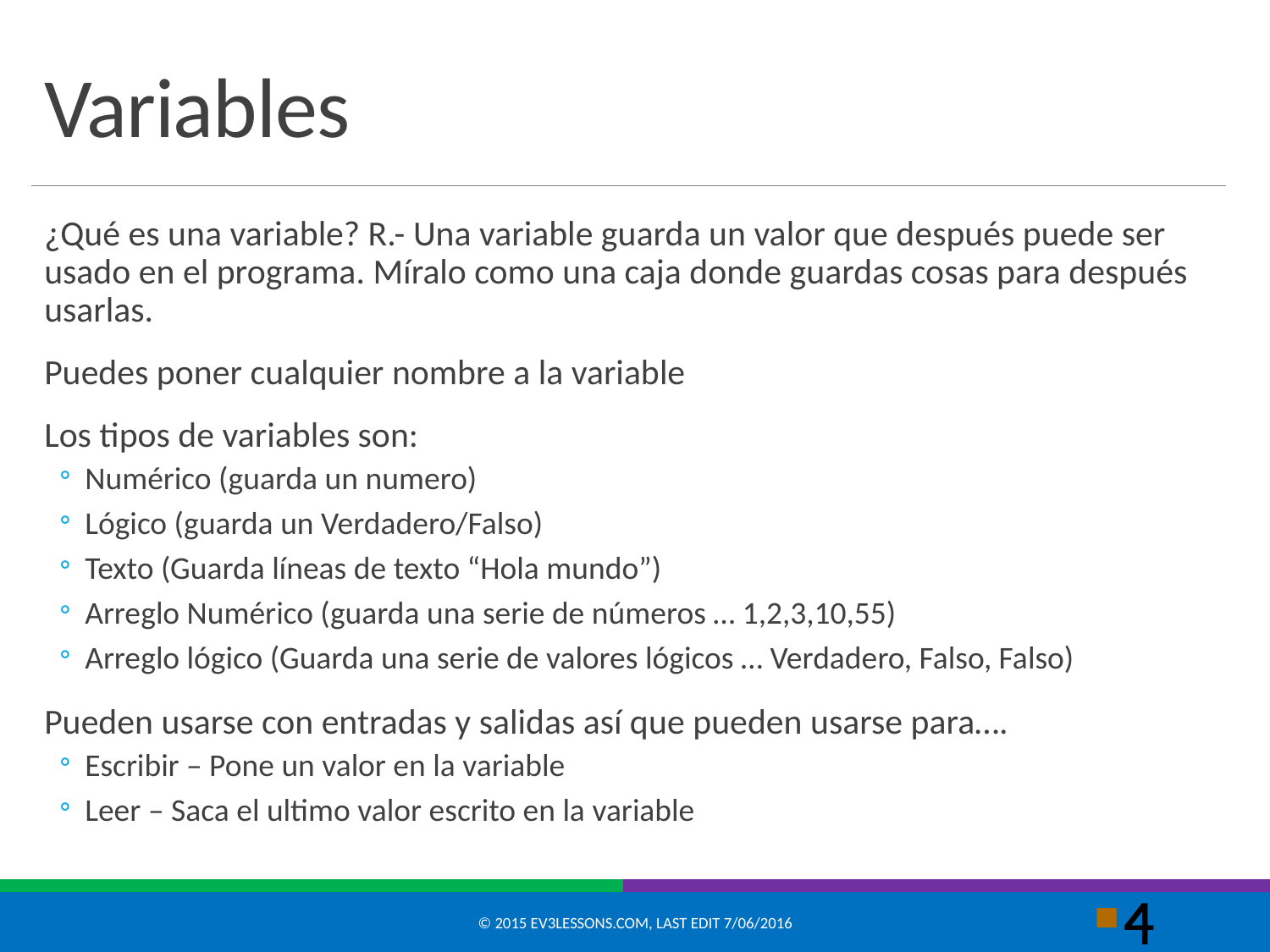

# Variables
¿Qué es una variable? R.- Una variable guarda un valor que después puede ser usado en el programa. Míralo como una caja donde guardas cosas para después usarlas.
Puedes poner cualquier nombre a la variable
Los tipos de variables son:
Numérico (guarda un numero)
Lógico (guarda un Verdadero/Falso)
Texto (Guarda líneas de texto “Hola mundo”)
Arreglo Numérico (guarda una serie de números … 1,2,3,10,55)
Arreglo lógico (Guarda una serie de valores lógicos … Verdadero, Falso, Falso)
Pueden usarse con entradas y salidas así que pueden usarse para….
Escribir – Pone un valor en la variable
Leer – Saca el ultimo valor escrito en la variable
© 2015 EV3Lessons.com, Last edit 7/06/2016
4